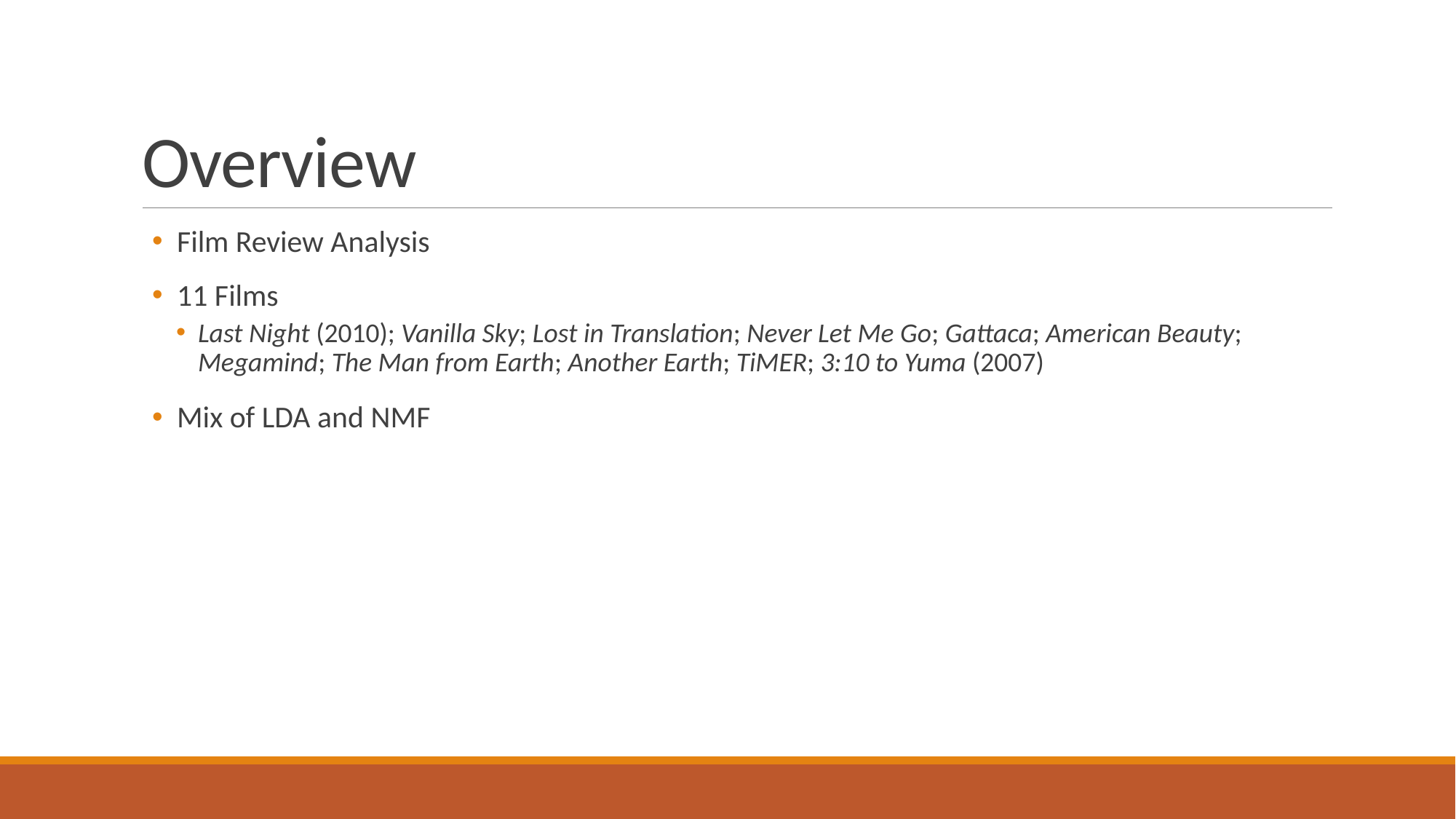

# Overview
  Film Review Analysis
  11 Films
Last Night (2010); Vanilla Sky; Lost in Translation; Never Let Me Go; Gattaca; American Beauty; Megamind; The Man from Earth; Another Earth; TiMER; 3:10 to Yuma (2007)
  Mix of LDA and NMF